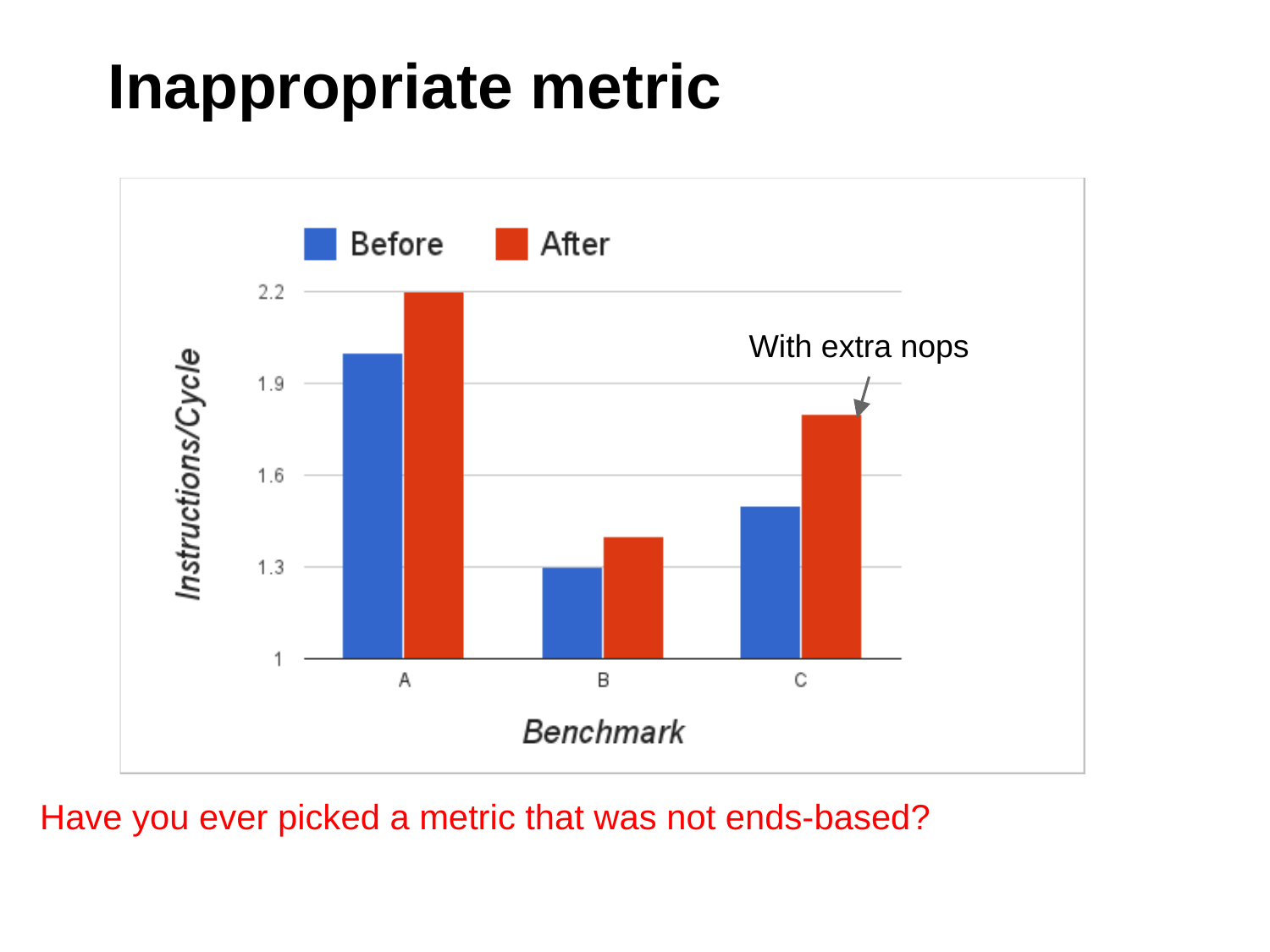

# Inappropriate metric

With extra nops
Have you ever picked a metric that was not ends-based?